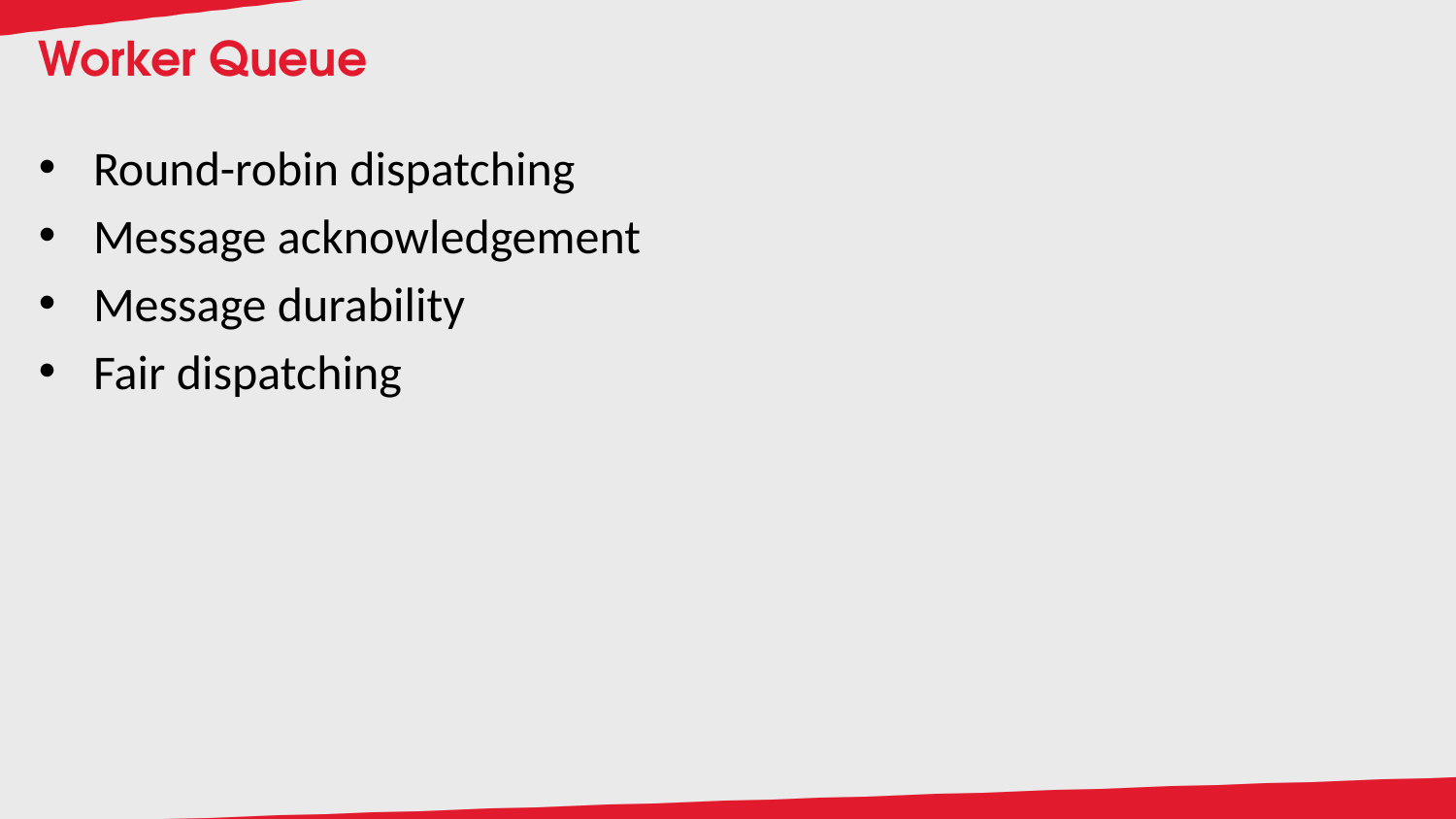

# Worker Queue
Round-robin dispatching
Message acknowledgement
Message durability
Fair dispatching